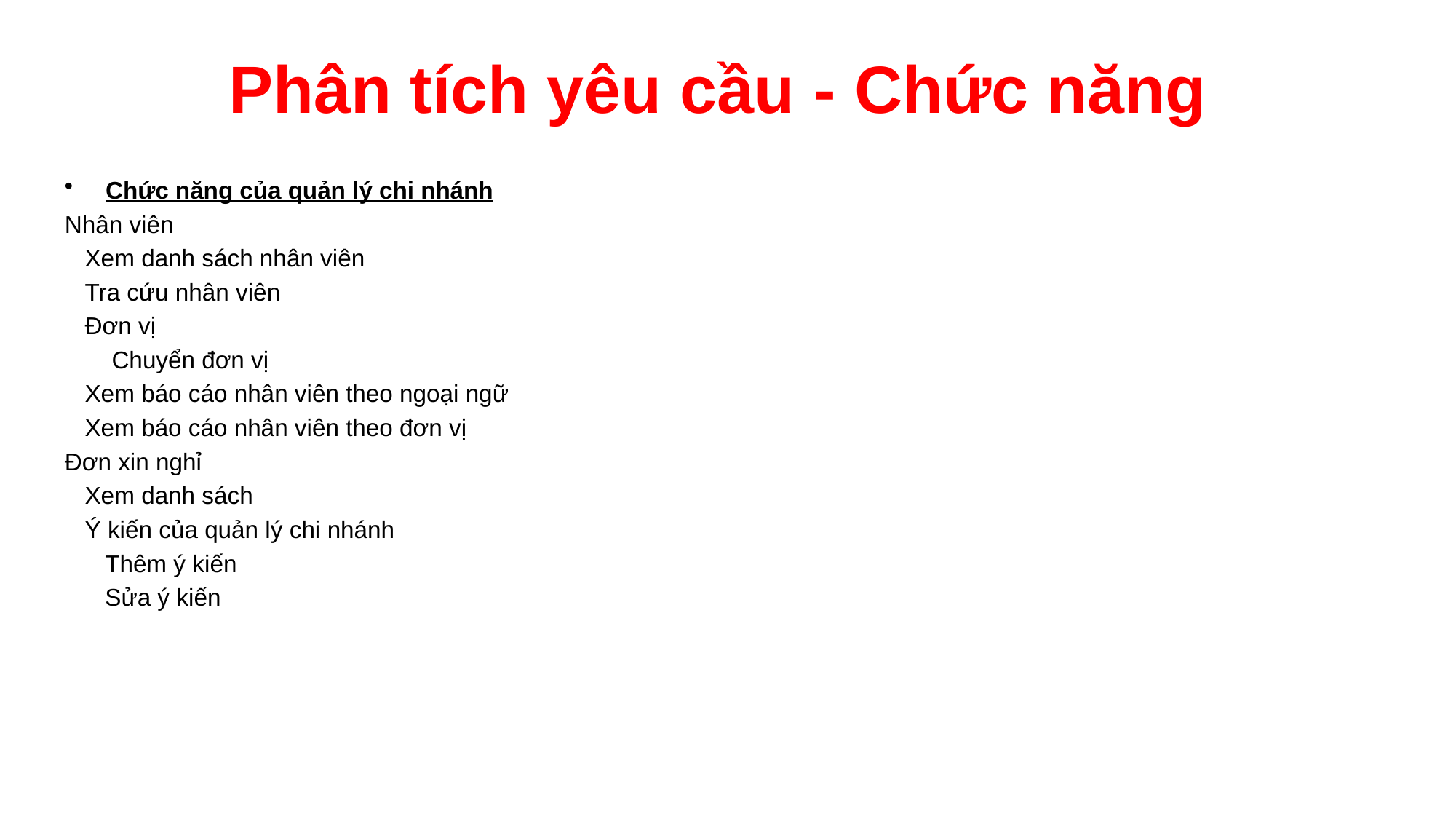

# Phân tích yêu cầu - Chức năng
Chức năng của quản lý chi nhánh
Nhân viên
   Xem danh sách nhân viên
   Tra cứu nhân viên
   Đơn vị
       Chuyển đơn vị
   Xem báo cáo nhân viên theo ngoại ngữ
   Xem báo cáo nhân viên theo đơn vị
Đơn xin nghỉ
   Xem danh sách
   Ý kiến của quản lý chi nhánh
      Thêm ý kiến
      Sửa ý kiến